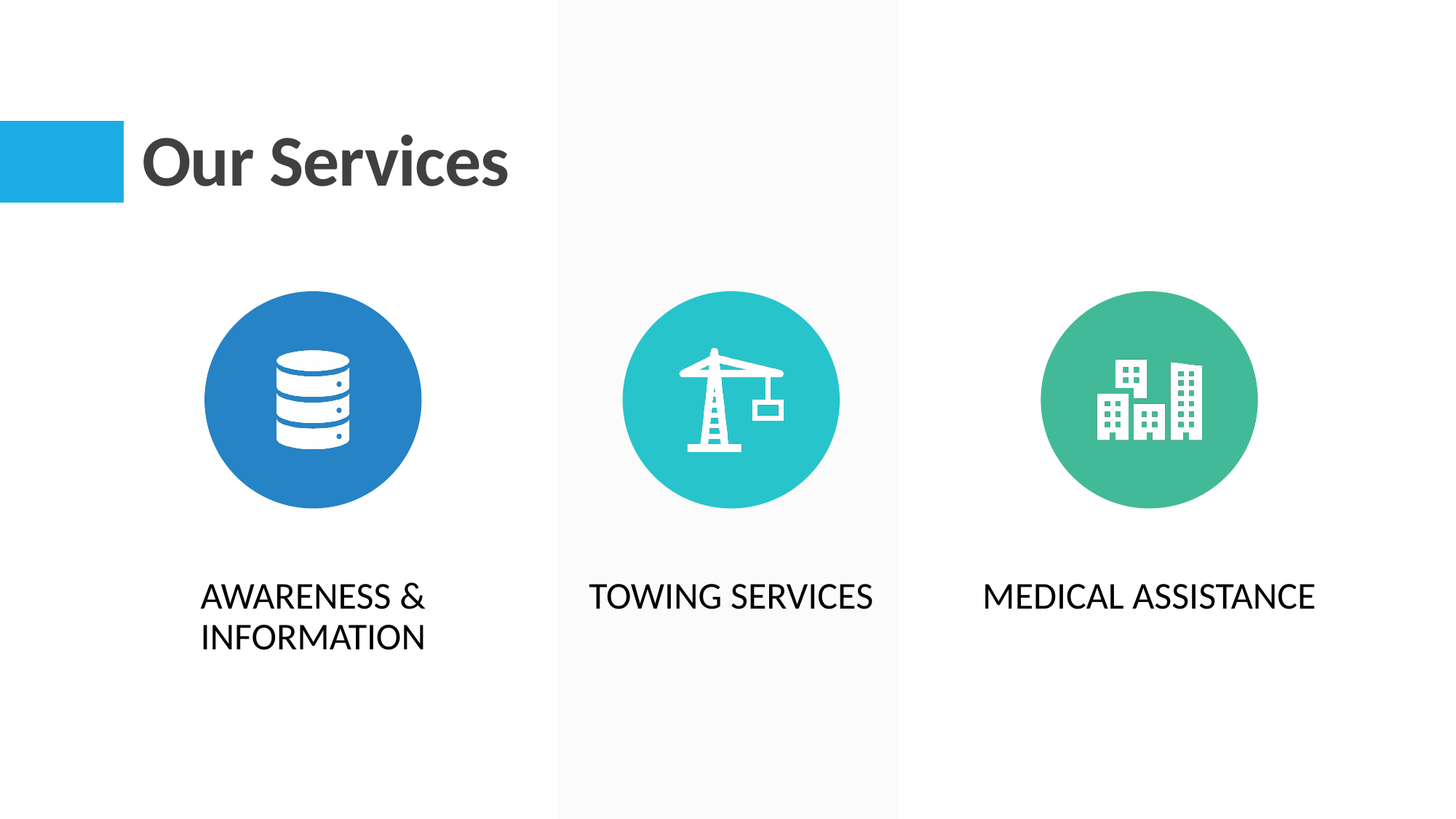

# Our Services
Awareness & Information
Towing services
Medical Assistance